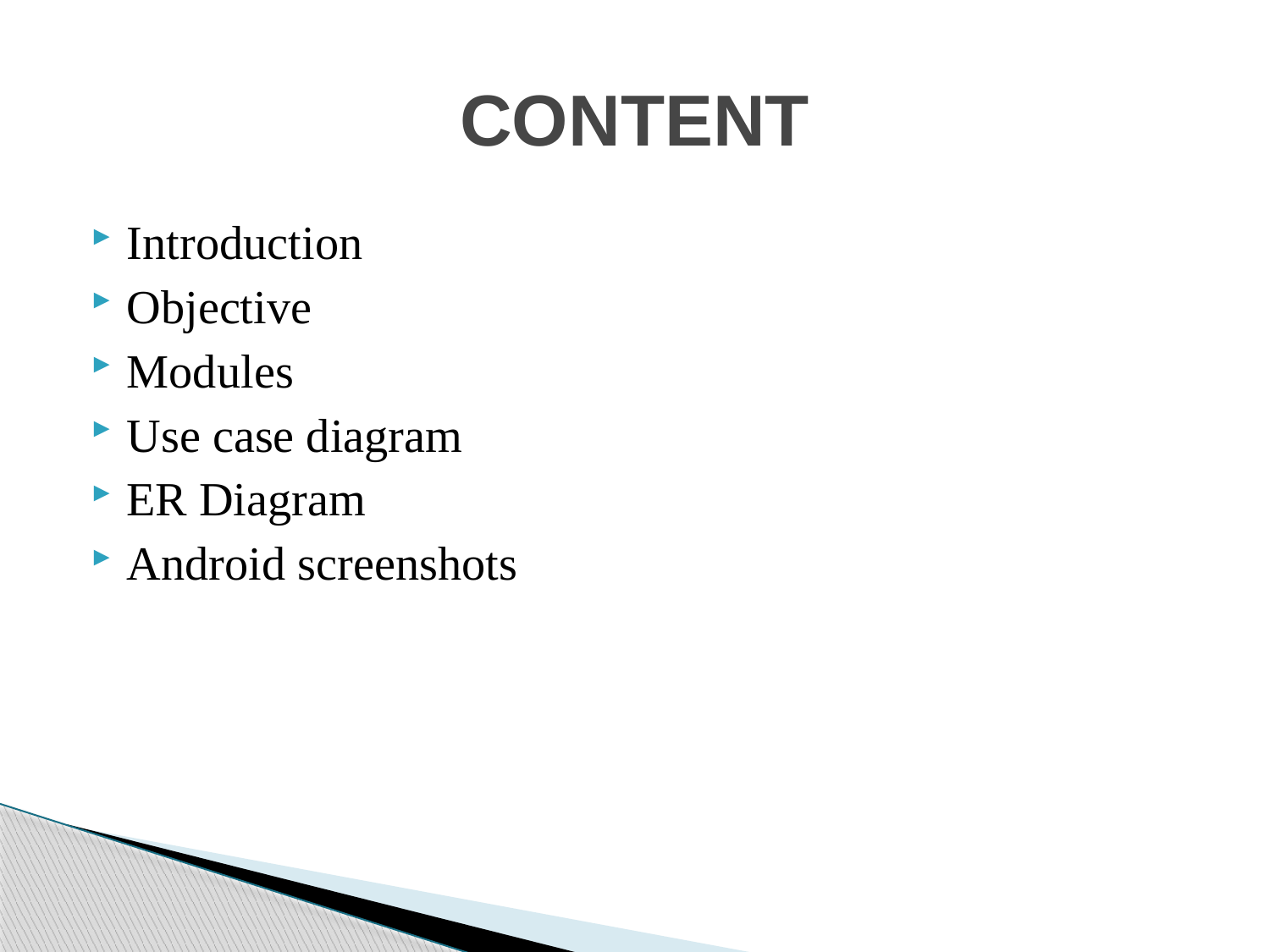

# CONTENT
Introduction
Objective
Modules
Use case diagram
ER Diagram
Android screenshots